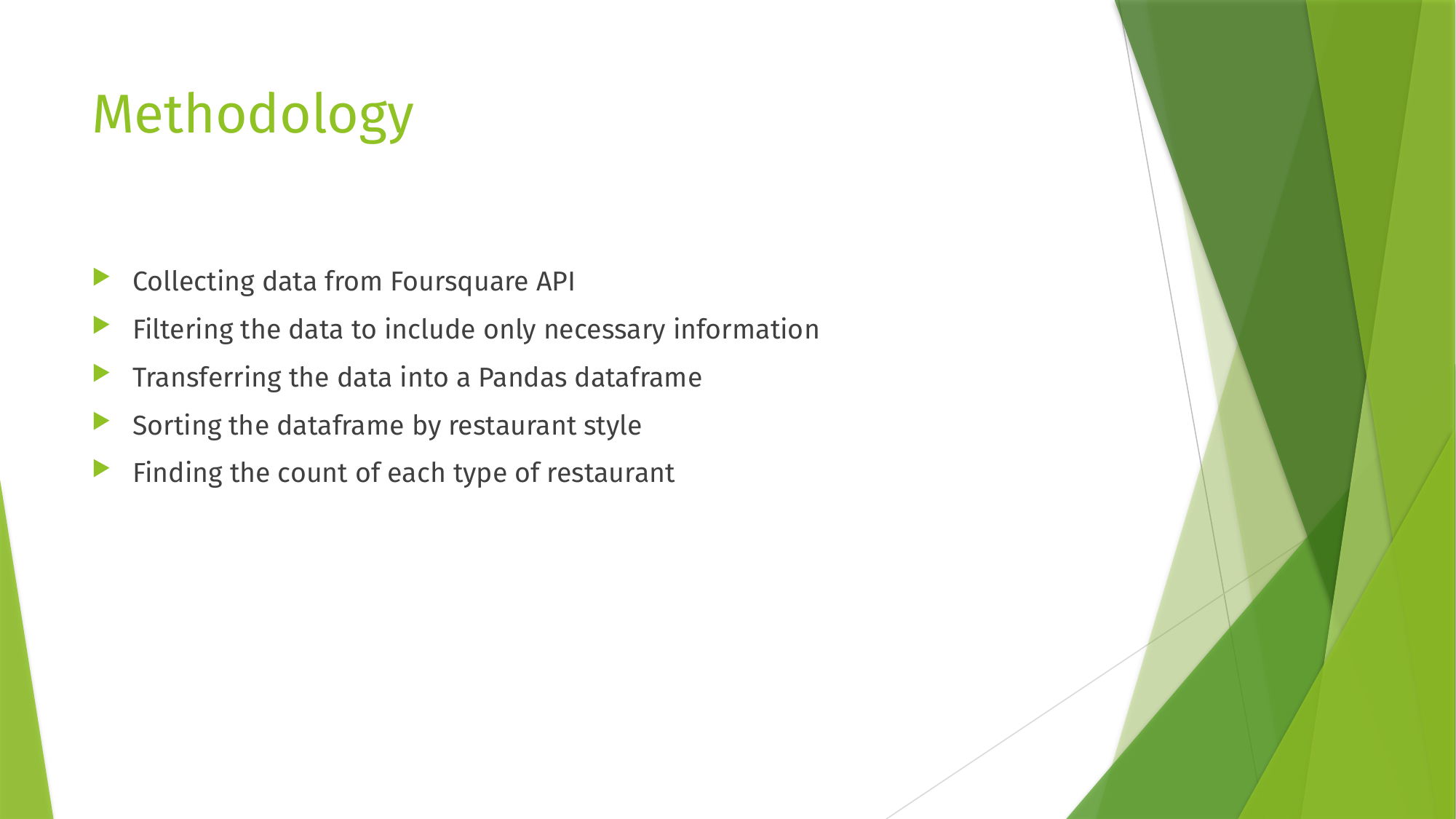

# Methodology
Collecting data from Foursquare API
Filtering the data to include only necessary information
Transferring the data into a Pandas dataframe
Sorting the dataframe by restaurant style
Finding the count of each type of restaurant